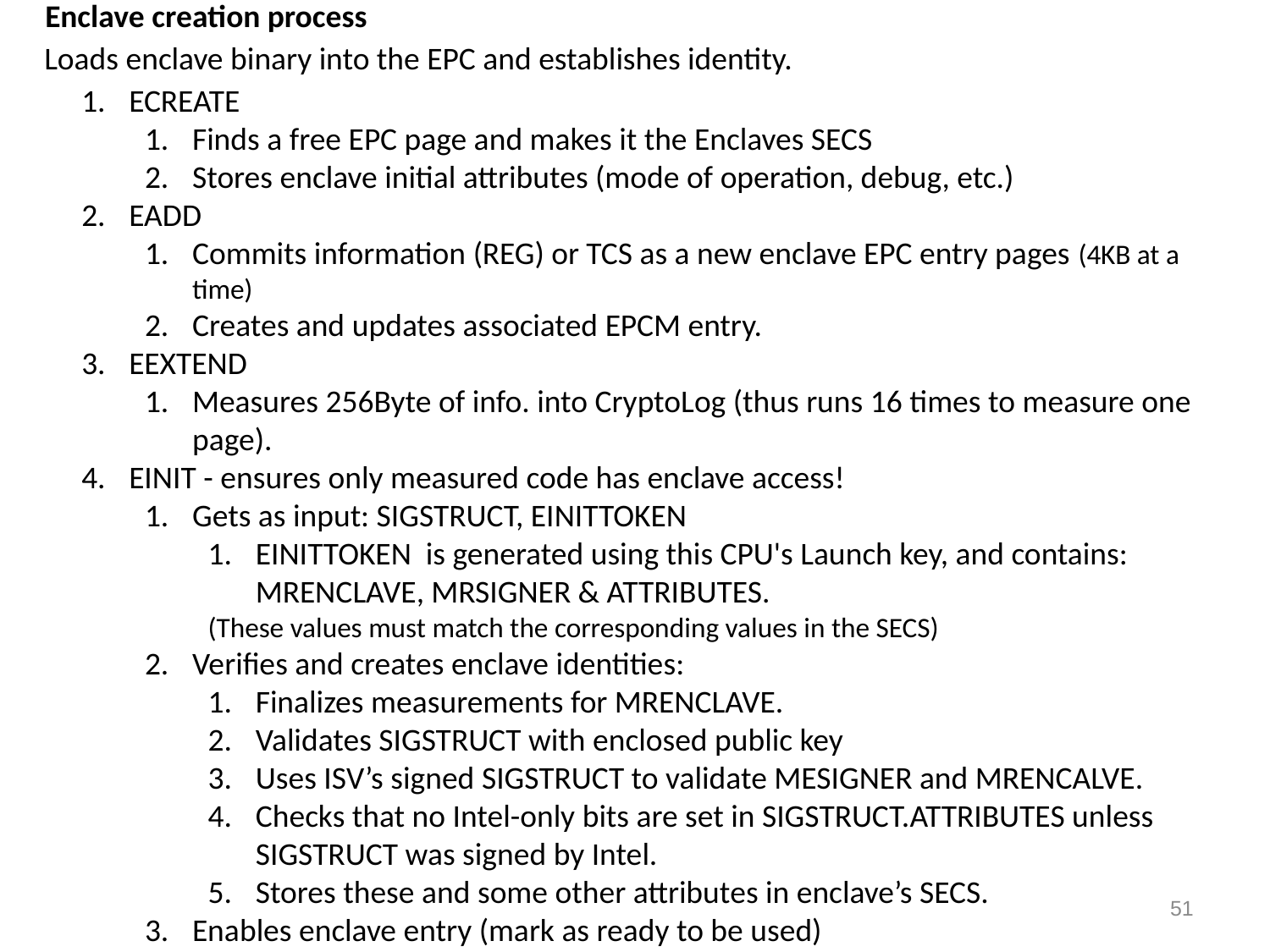

Enclave creation process
Loads enclave binary into the EPC and establishes identity.
ECREATE
Finds a free EPC page and makes it the Enclaves SECS
Stores enclave initial attributes (mode of operation, debug, etc.)
EADD
Commits information (REG) or TCS as a new enclave EPC entry pages (4KB at a time)
Creates and updates associated EPCM entry.
EEXTEND
Measures 256Byte of info. into CryptoLog (thus runs 16 times to measure one page).
EINIT - ensures only measured code has enclave access!
Gets as input: SIGSTRUCT, EINITTOKEN
EINITTOKEN  is generated using this CPU's Launch key, and contains:  MRENCLAVE, MRSIGNER & ATTRIBUTES.
(These values must match the corresponding values in the SECS)
Verifies and creates enclave identities:
Finalizes measurements for MRENCLAVE.
Validates SIGSTRUCT with enclosed public key
Uses ISV’s signed SIGSTRUCT to validate MESIGNER and MRENCALVE.
Checks that no Intel-only bits are set in SIGSTRUCT.ATTRIBUTES unless SIGSTRUCT was signed by Intel.
Stores these and some other attributes in enclave’s SECS.
Enables enclave entry (mark as ready to be used)

51